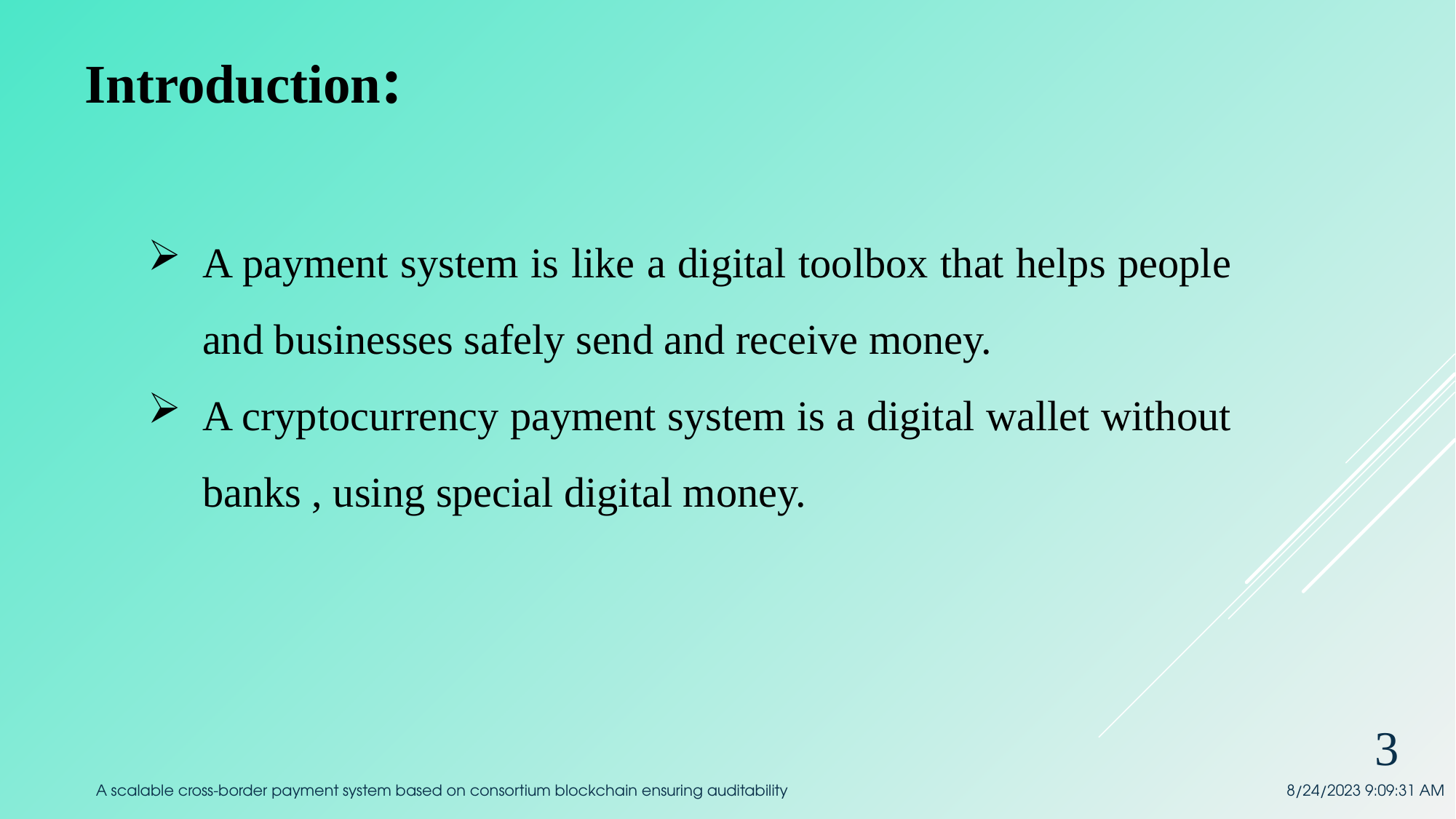

Introduction:
A payment system is like a digital toolbox that helps people and businesses safely send and receive money.
A cryptocurrency payment system is a digital wallet without banks , using special digital money.
3
A scalable cross-border payment system based on consortium blockchain ensuring auditability
8/24/2023 9:09:31 AM